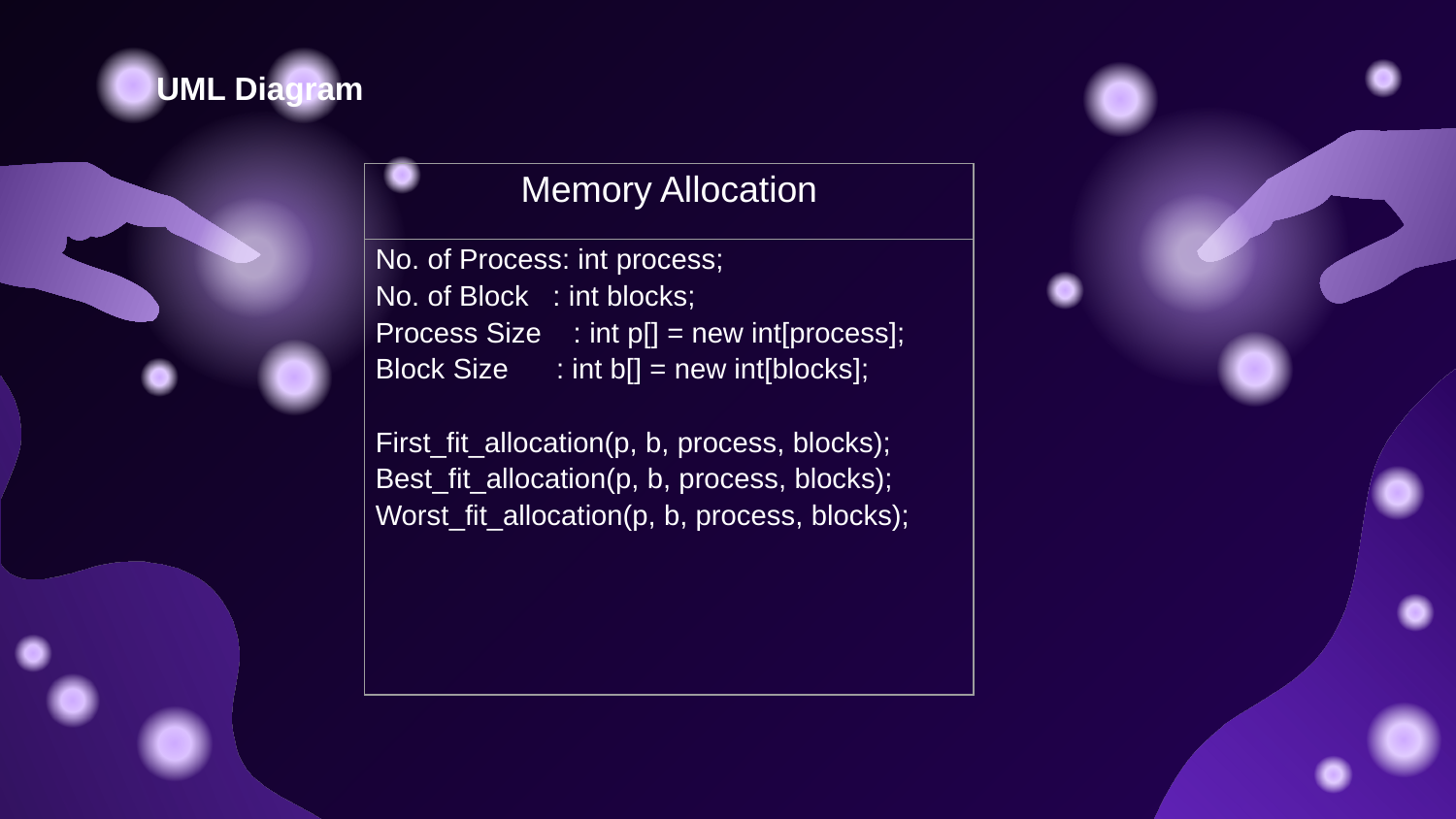

UML Diagram
| Memory Allocation |
| --- |
| No. of Process: int process; No. of Block : int blocks; Process Size : int p[] = new int[process]; Block Size : int b[] = new int[blocks];   First\_fit\_allocation(p, b, process, blocks); Best\_fit\_allocation(p, b, process, blocks); Worst\_fit\_allocation(p, b, process, blocks); |